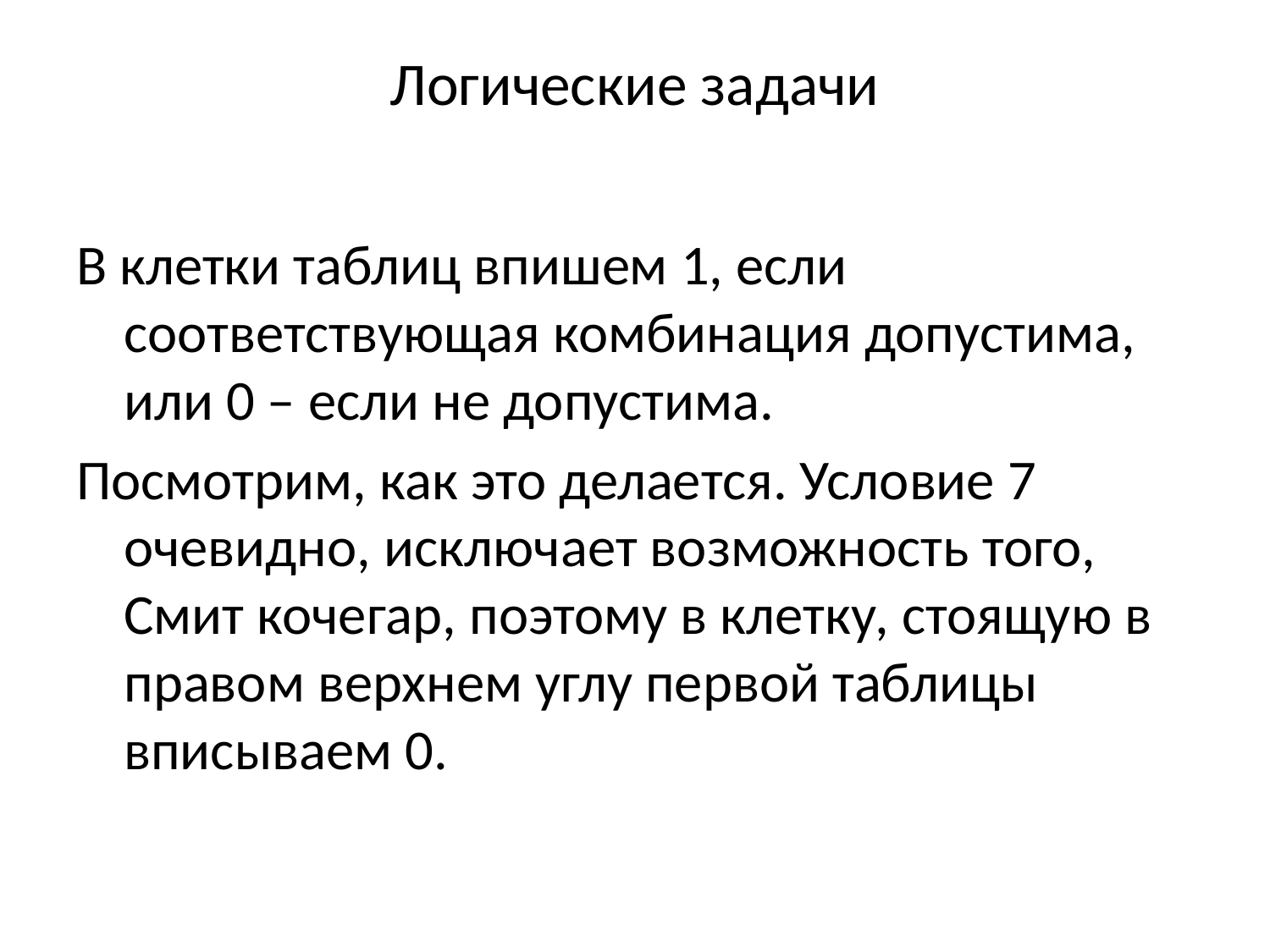

# Логические задачи
В клетки таблиц впишем 1, если соответствующая комбинация допустима, или 0 – если не допустима.
Посмотрим, как это делается. Условие 7 очевидно, исключает возможность того, Смит кочегар, поэтому в клетку, стоящую в правом верхнем углу первой таблицы вписываем 0.